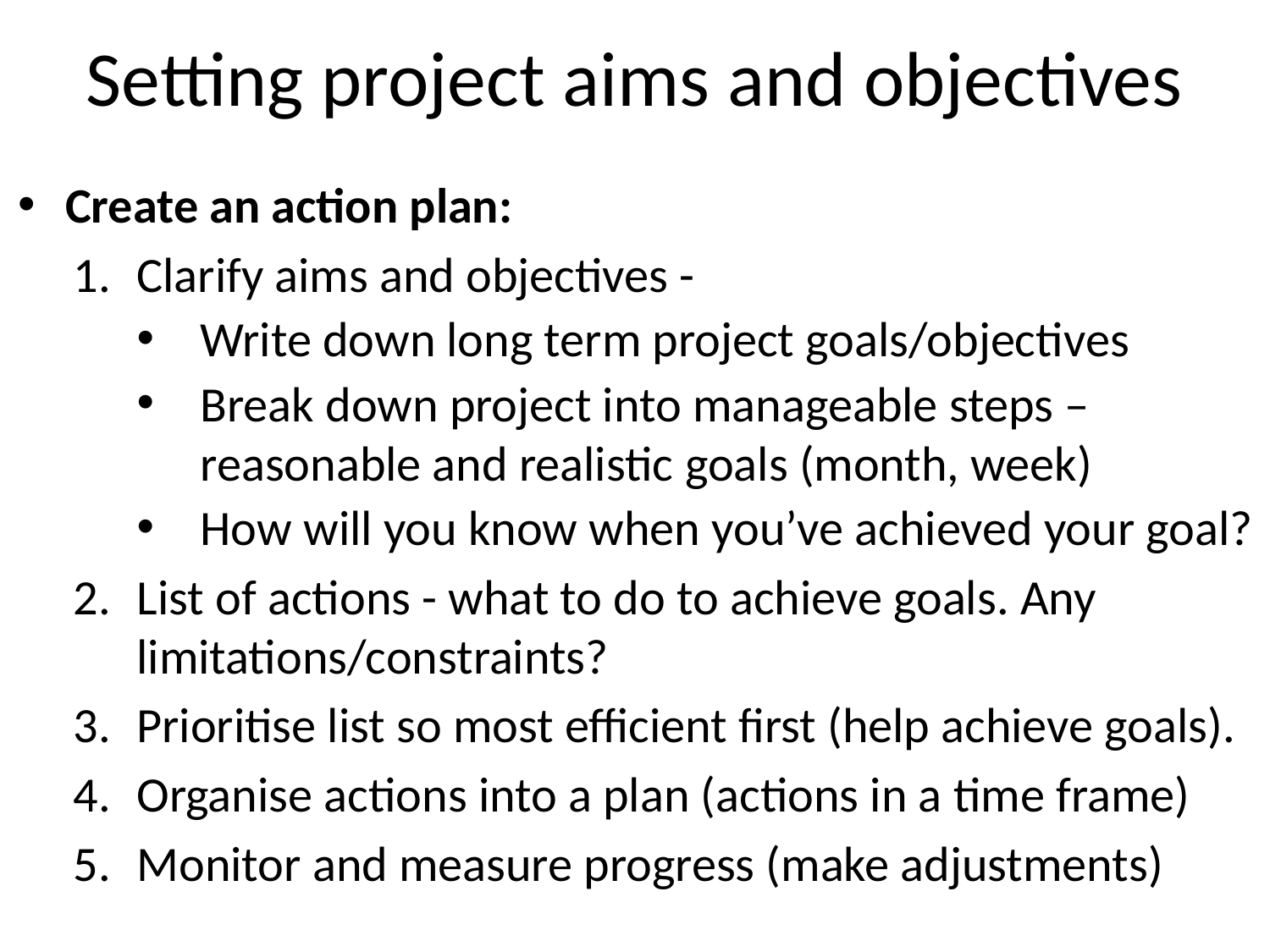

# Setting project aims and objectives
Create an action plan:
Clarify aims and objectives -
Write down long term project goals/objectives
Break down project into manageable steps – reasonable and realistic goals (month, week)
How will you know when you’ve achieved your goal?
List of actions - what to do to achieve goals. Any limitations/constraints?
Prioritise list so most efficient first (help achieve goals).
Organise actions into a plan (actions in a time frame)
Monitor and measure progress (make adjustments)